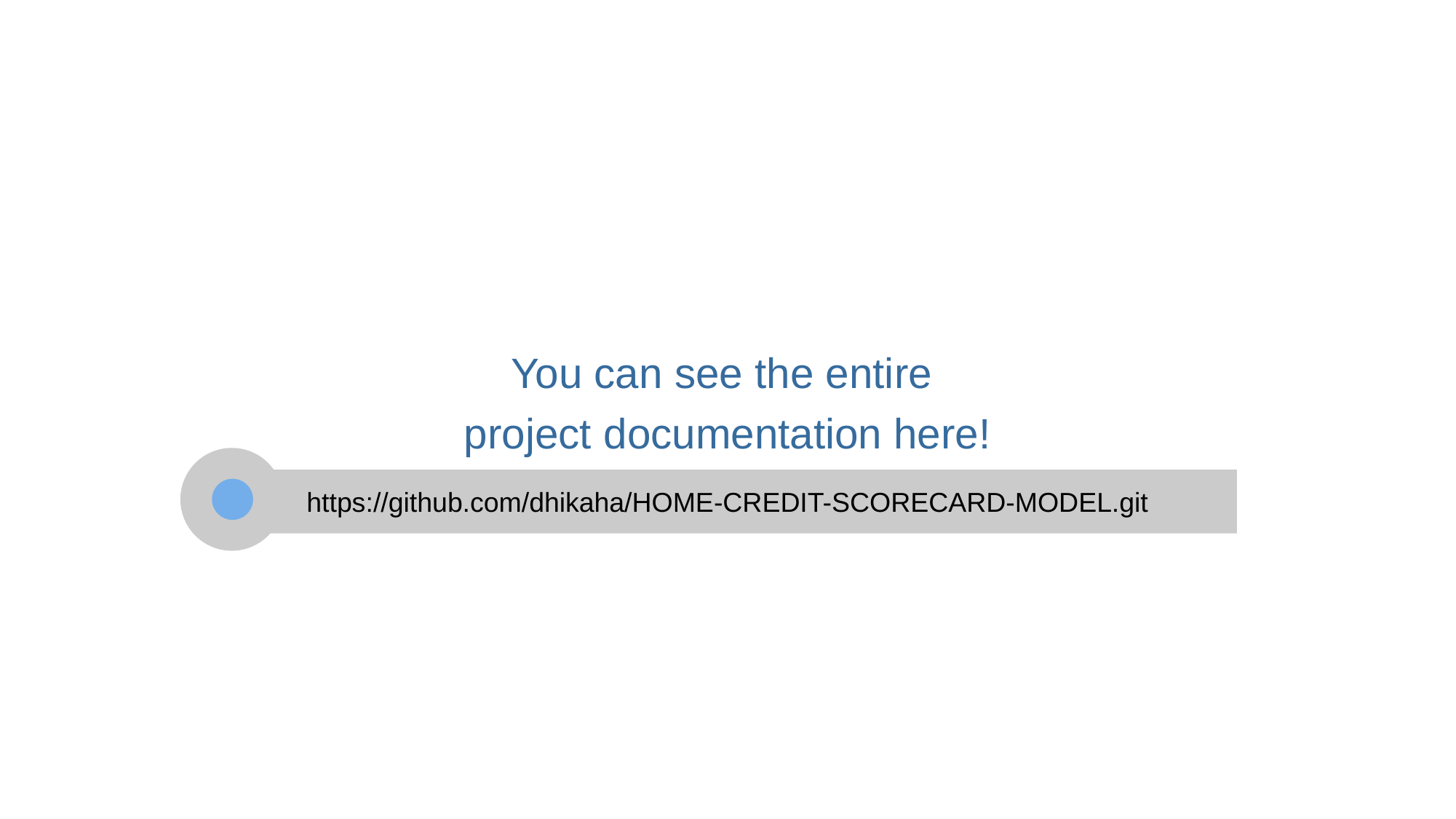

You can see the entire
project documentation here!

https://github.com/dhikaha/HOME-CREDIT-SCORECARD-MODEL.git